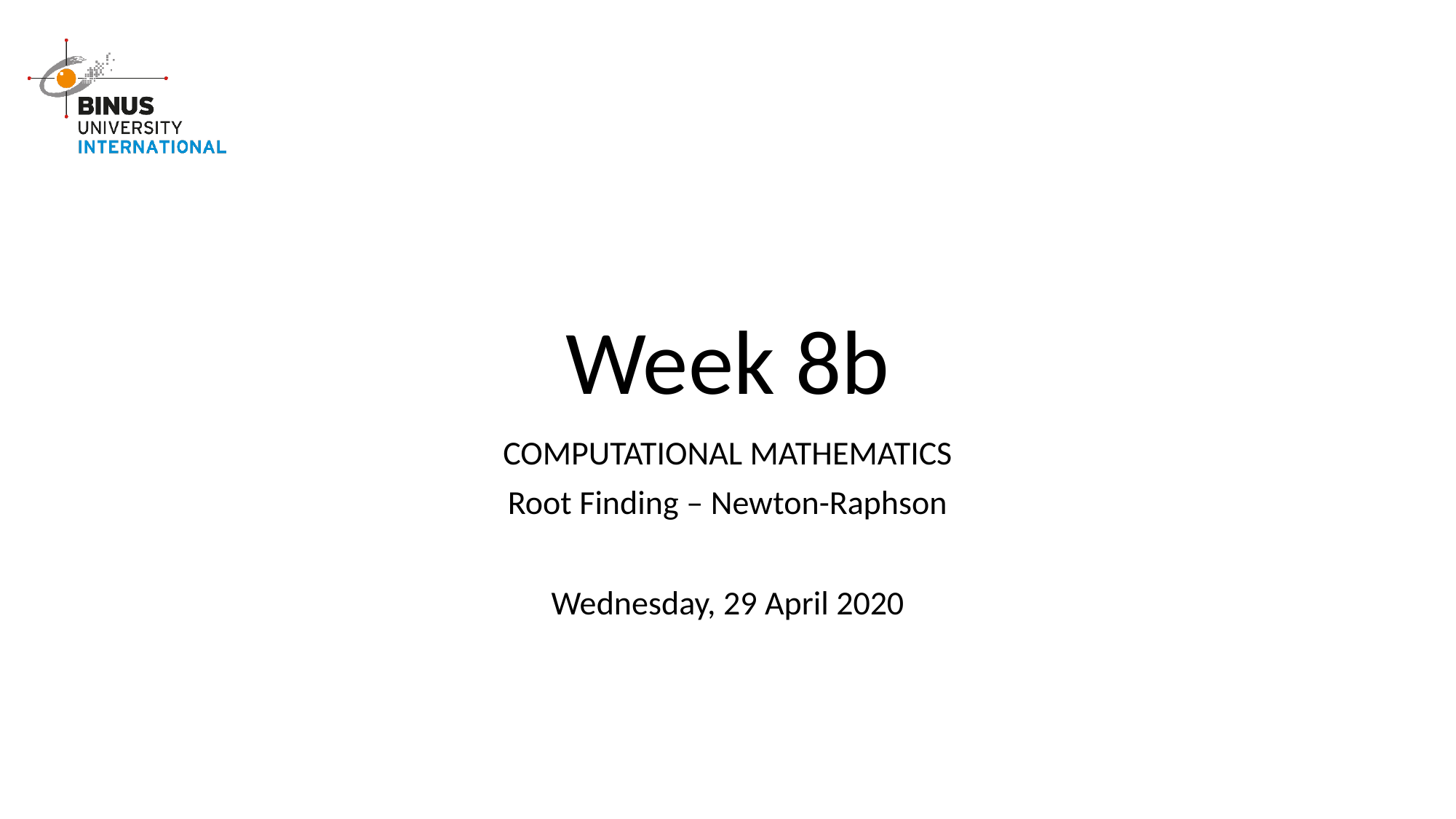

# Week 8b
COMPUTATIONAL MATHEMATICS
Root Finding – Newton-Raphson

Wednesday, 29 April 2020